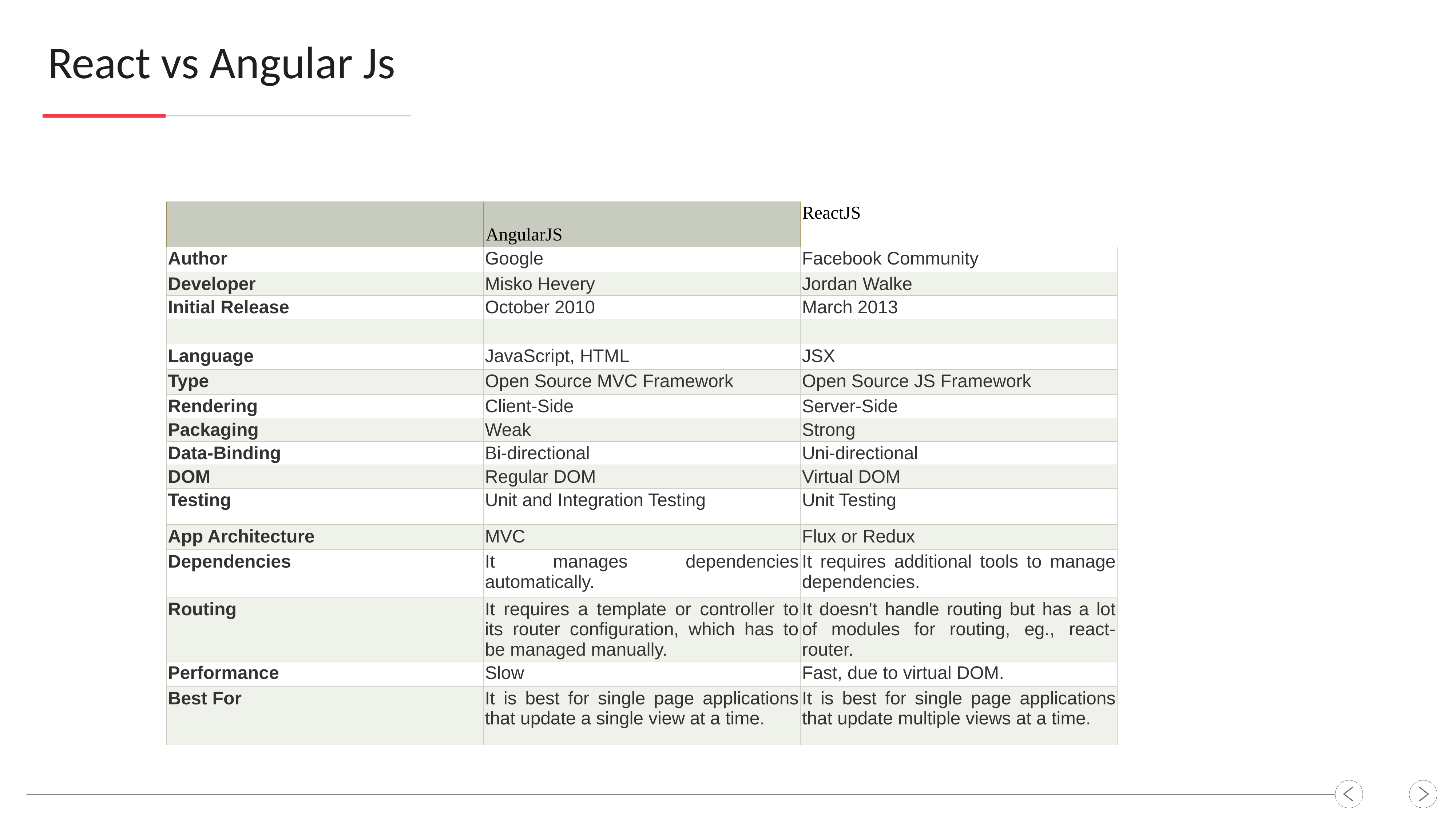

React vs Angular Js

|  | AngularJS | ReactJS |
| --- | --- | --- |
| Author | Google | Facebook Community |
| Developer | Misko Hevery | Jordan Walke |
| Initial Release | October 2010 | March 2013 |
|  |  |  |
| Language | JavaScript, HTML | JSX |
| Type | Open Source MVC Framework | Open Source JS Framework |
| Rendering | Client-Side | Server-Side |
| Packaging | Weak | Strong |
| Data-Binding | Bi-directional | Uni-directional |
| DOM | Regular DOM | Virtual DOM |
| Testing | Unit and Integration Testing | Unit Testing |
| App Architecture | MVC | Flux or Redux |
| Dependencies | It manages dependencies automatically. | It requires additional tools to manage dependencies. |
| Routing | It requires a template or controller to its router configuration, which has to be managed manually. | It doesn't handle routing but has a lot of modules for routing, eg., react-router. |
| Performance | Slow | Fast, due to virtual DOM. |
| Best For | It is best for single page applications that update a single view at a time. | It is best for single page applications that update multiple views at a time. |